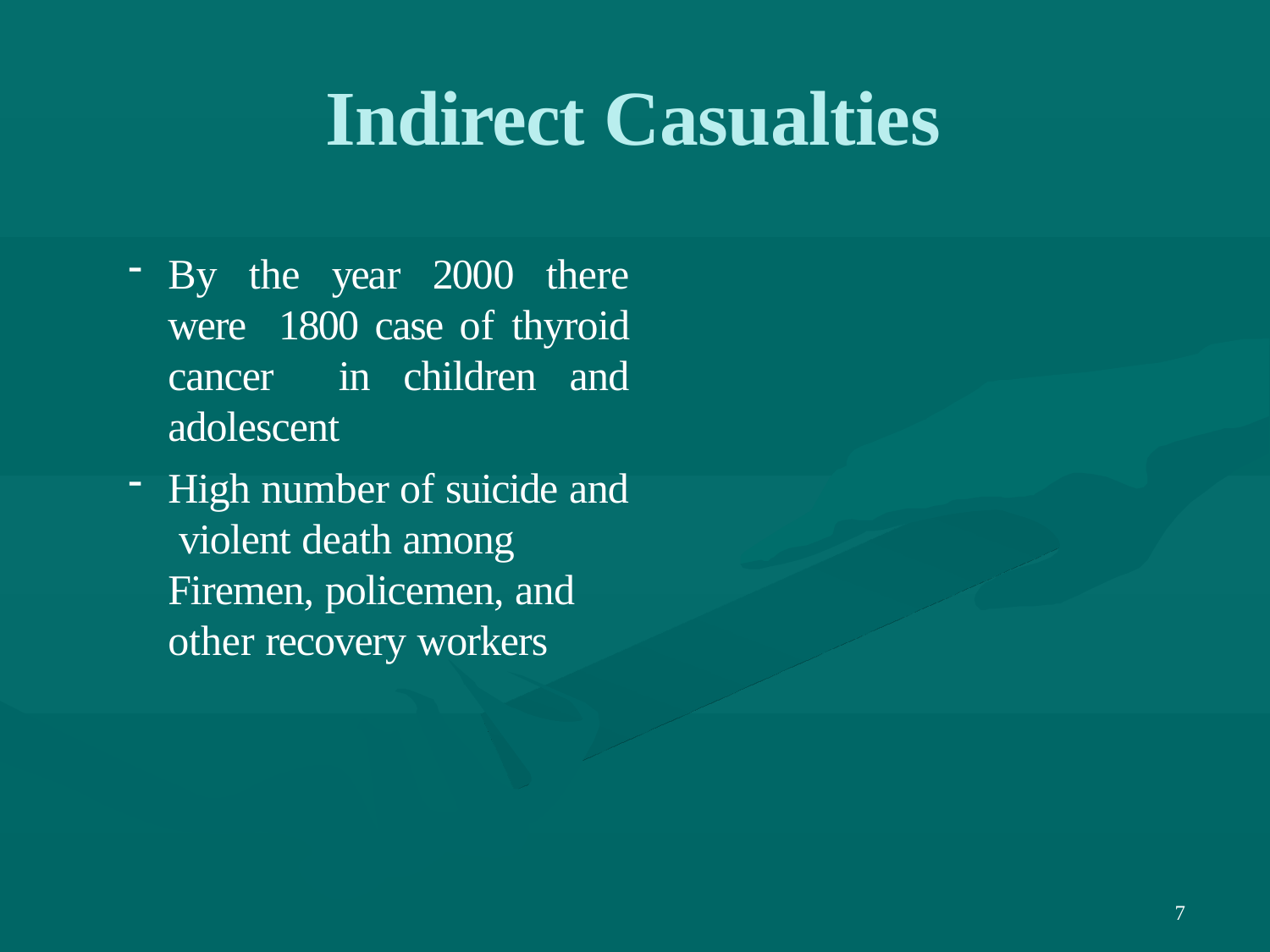

# Indirect Casualties
By the year 2000 there were  1800 case of thyroid cancer  in children and adolescent
High number of suicide and  violent death among  Firemen, policemen, and  other recovery workers
7